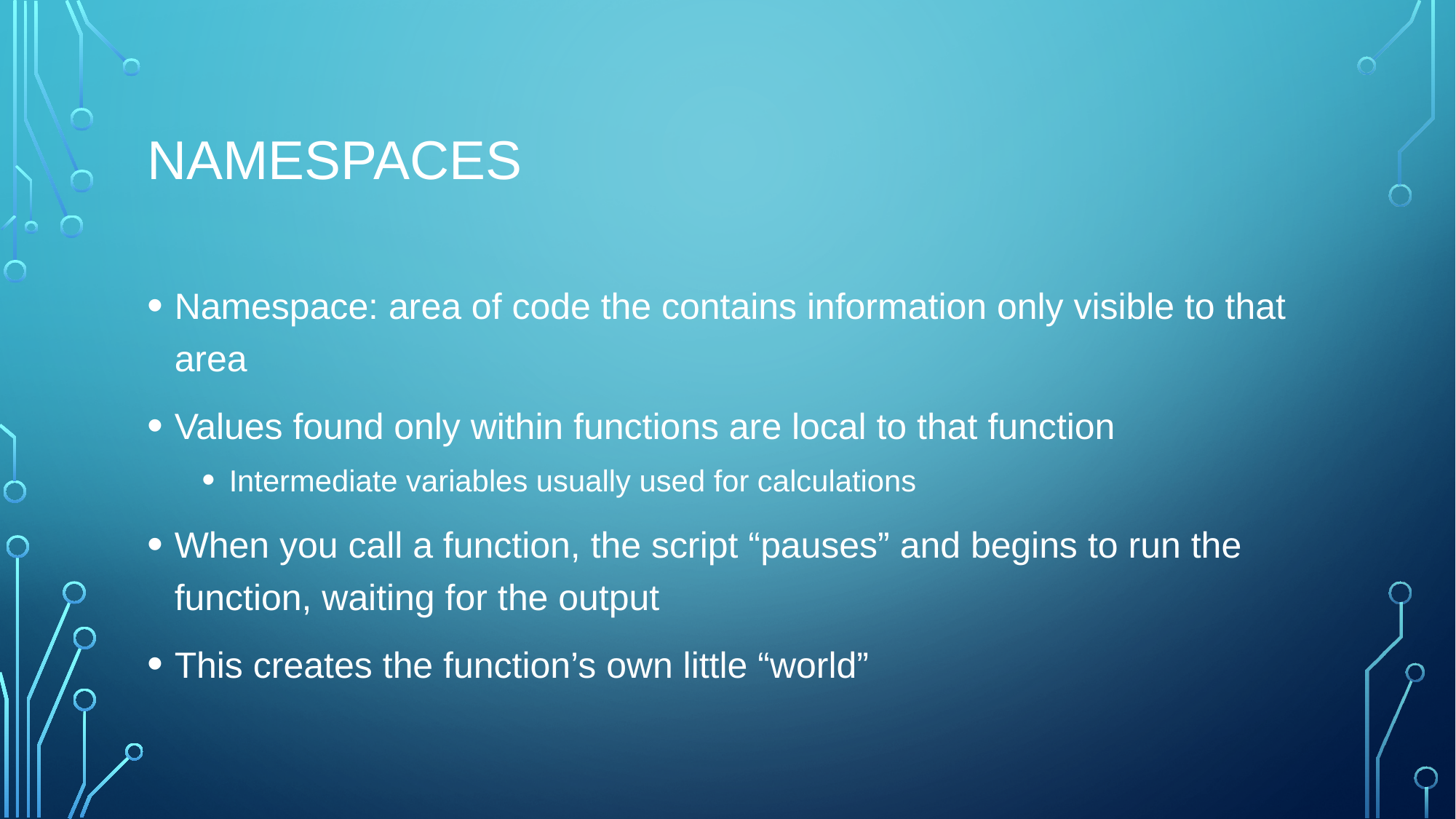

# Namespaces
Namespace: area of code the contains information only visible to that area
Values found only within functions are local to that function
Intermediate variables usually used for calculations
When you call a function, the script “pauses” and begins to run the function, waiting for the output
This creates the function’s own little “world”